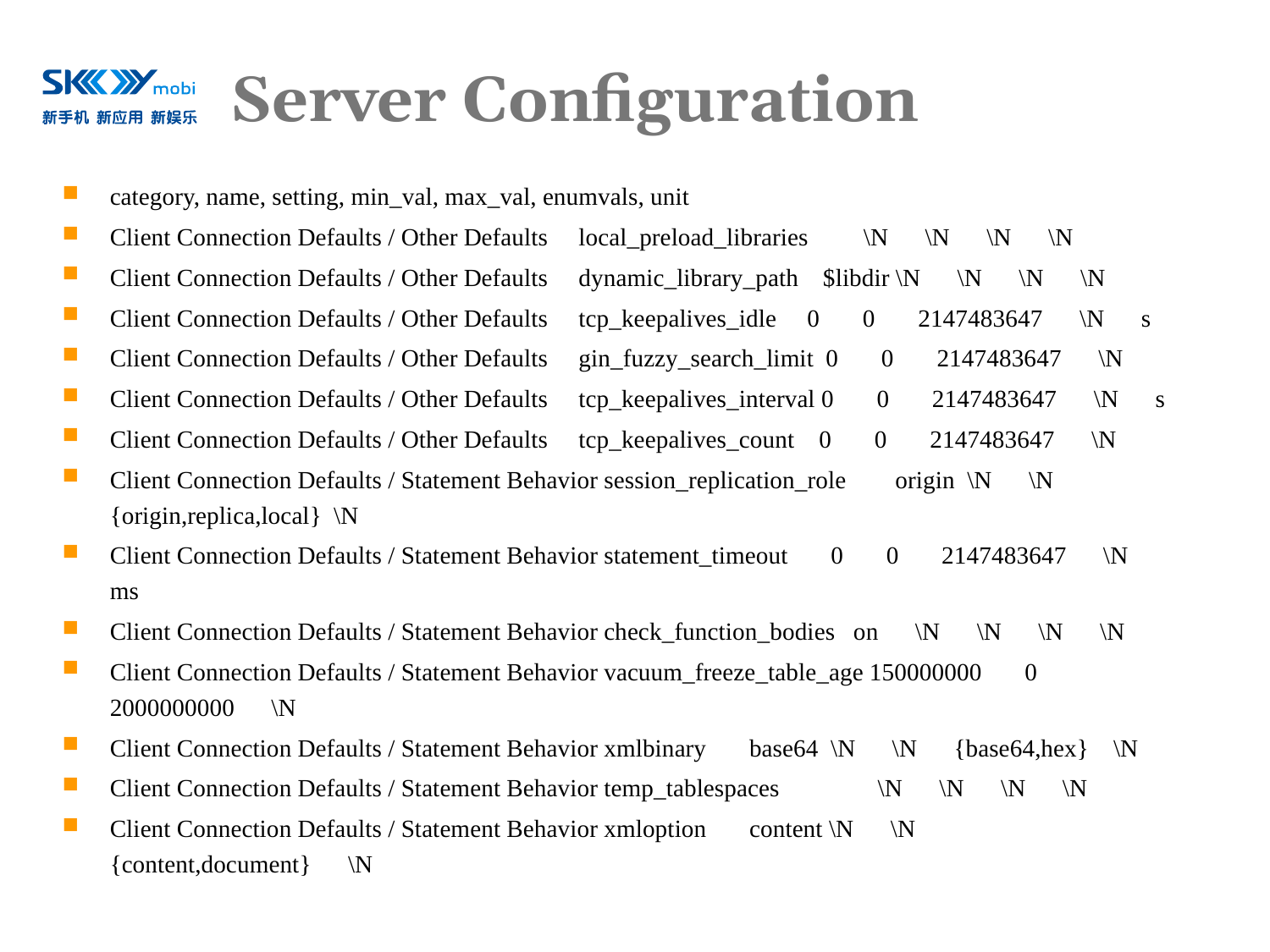

# Server Configuration
category, name, setting, min_val, max_val, enumvals, unit
Client Connection Defaults / Other Defaults     local_preload_libraries         \N      \N      \N      \N
Client Connection Defaults / Other Defaults     dynamic_library_path    $libdir \N      \N      \N      \N
Client Connection Defaults / Other Defaults     tcp_keepalives_idle     0       0       2147483647      \N      s
Client Connection Defaults / Other Defaults     gin_fuzzy_search_limit  0       0       2147483647      \N
Client Connection Defaults / Other Defaults     tcp_keepalives_interval 0       0       2147483647      \N      s
Client Connection Defaults / Other Defaults     tcp_keepalives_count    0       0       2147483647      \N
Client Connection Defaults / Statement Behavior session_replication_role        origin  \N      \N      {origin,replica,local}  \N
Client Connection Defaults / Statement Behavior statement_timeout       0       0       2147483647      \N      ms
Client Connection Defaults / Statement Behavior check_function_bodies   on      \N      \N      \N      \N
Client Connection Defaults / Statement Behavior vacuum_freeze_table_age 150000000       0       2000000000      \N
Client Connection Defaults / Statement Behavior xmlbinary       base64  \N      \N      {base64,hex}    \N
Client Connection Defaults / Statement Behavior temp_tablespaces                \N      \N      \N      \N
Client Connection Defaults / Statement Behavior xmloption       content \N      \N      {content,document}      \N